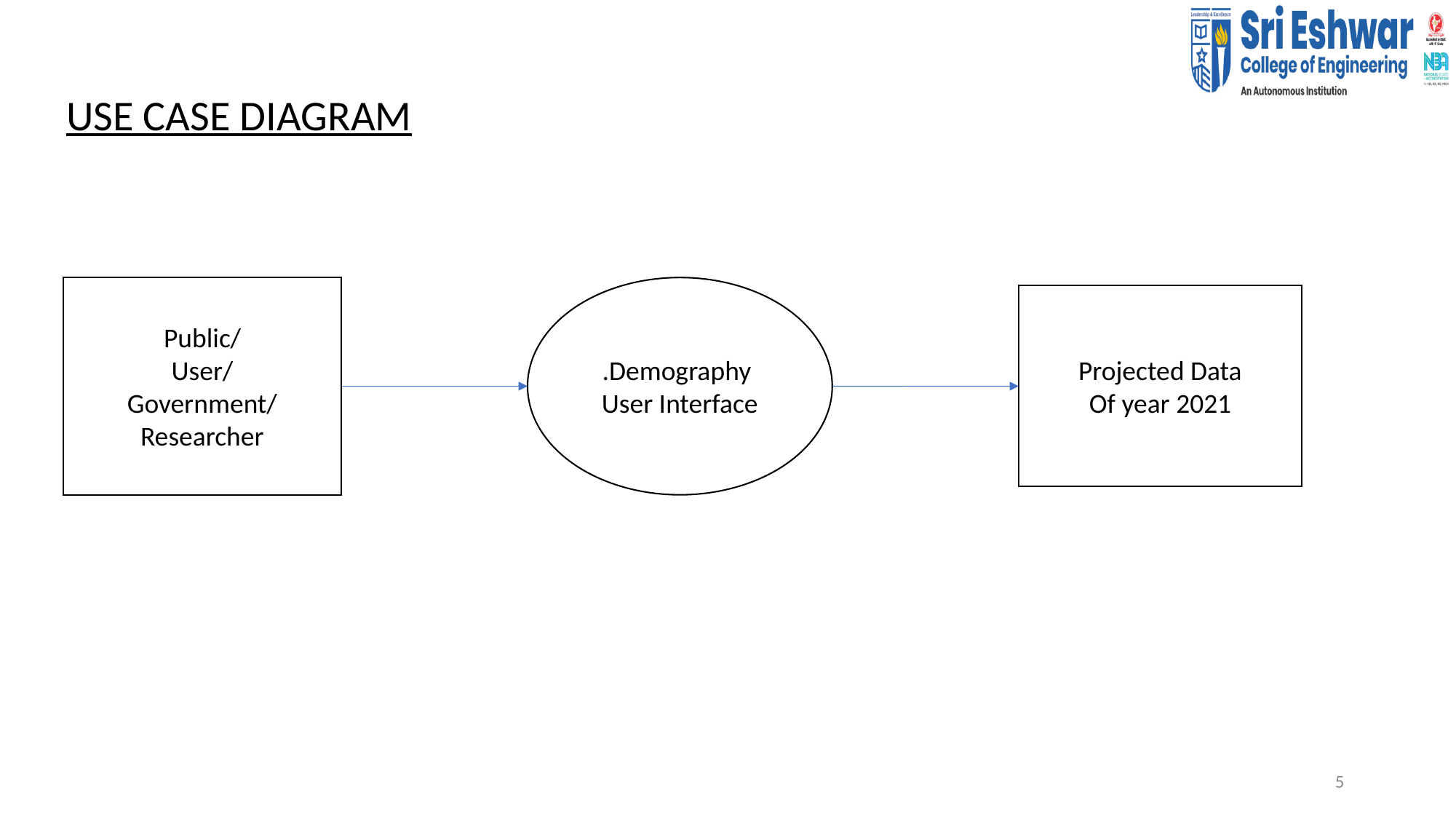

USE CASE DIAGRAM
Public/
User/
Government/
Researcher
.Demography
User Interface
Projected Data
Of year 2021
5